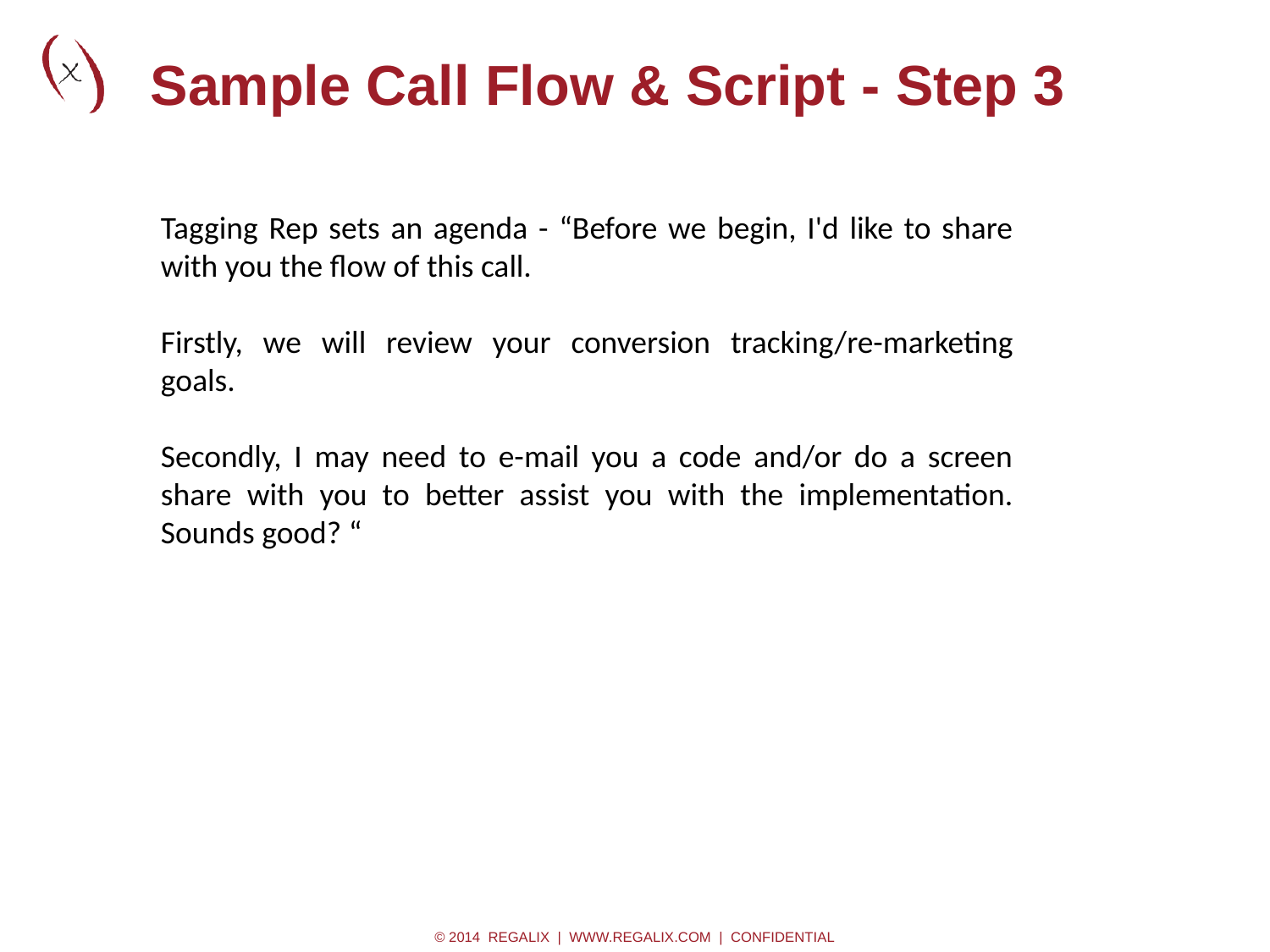

# Sample Call Flow & Script - Step 3
Tagging Rep sets an agenda - “Before we begin, I'd like to share with you the flow of this call.

Firstly, we will review your conversion tracking/re-marketing goals.

Secondly, I may need to e-mail you a code and/or do a screen share with you to better assist you with the implementation. Sounds good? “